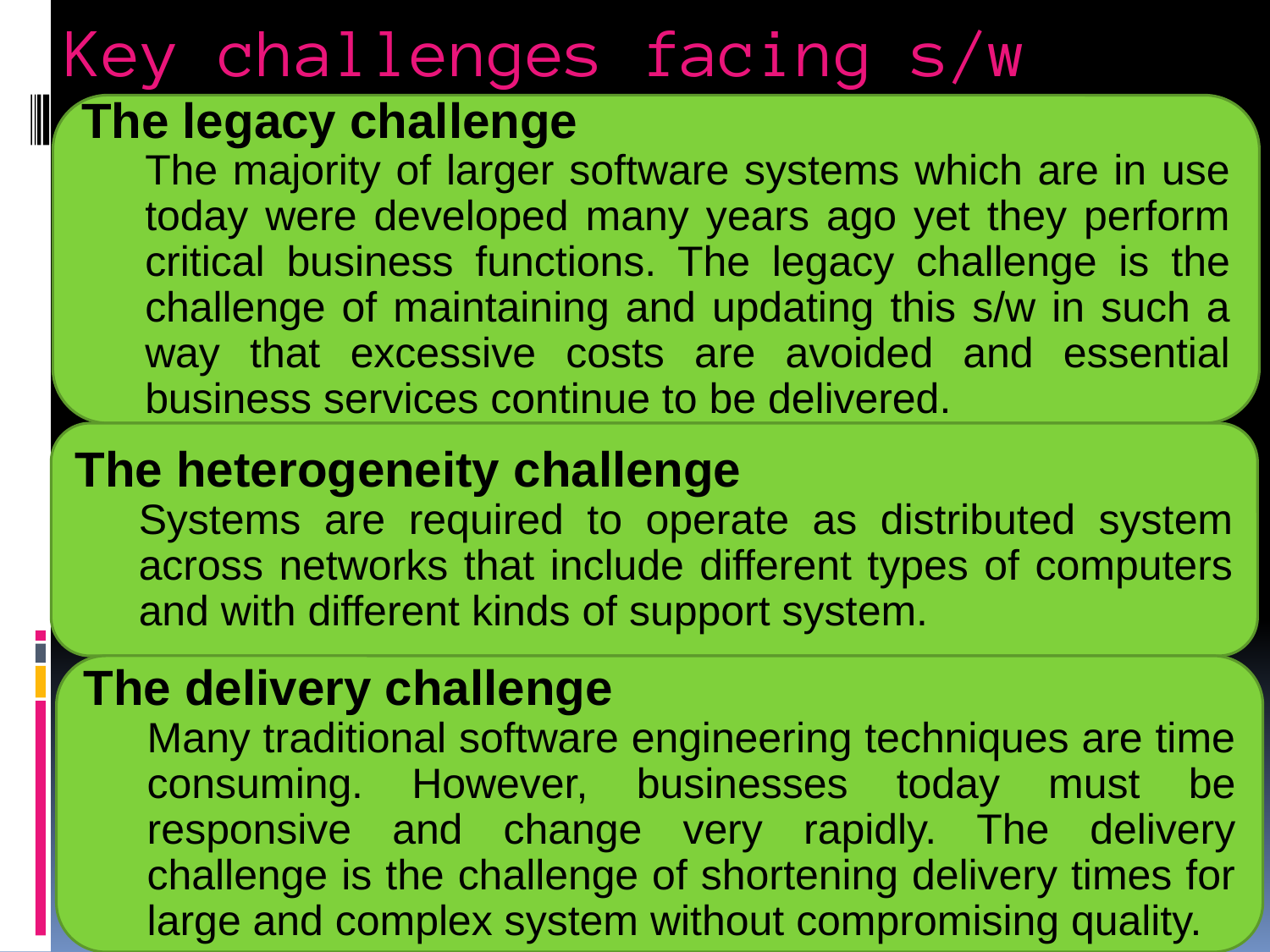

# Key challenges facing s/w eng.
The legacy challenge
The majority of larger software systems which are in use today were developed many years ago yet they perform critical business functions. The legacy challenge is the challenge of maintaining and updating this s/w in such a way that excessive costs are avoided and essential business services continue to be delivered.
The heterogeneity challenge
Systems are required to operate as distributed system across networks that include different types of computers and with different kinds of support system.
The delivery challenge
Many traditional software engineering techniques are time consuming. However, businesses today must be responsive and change very rapidly. The delivery challenge is the challenge of shortening delivery times for large and complex system without compromising quality.